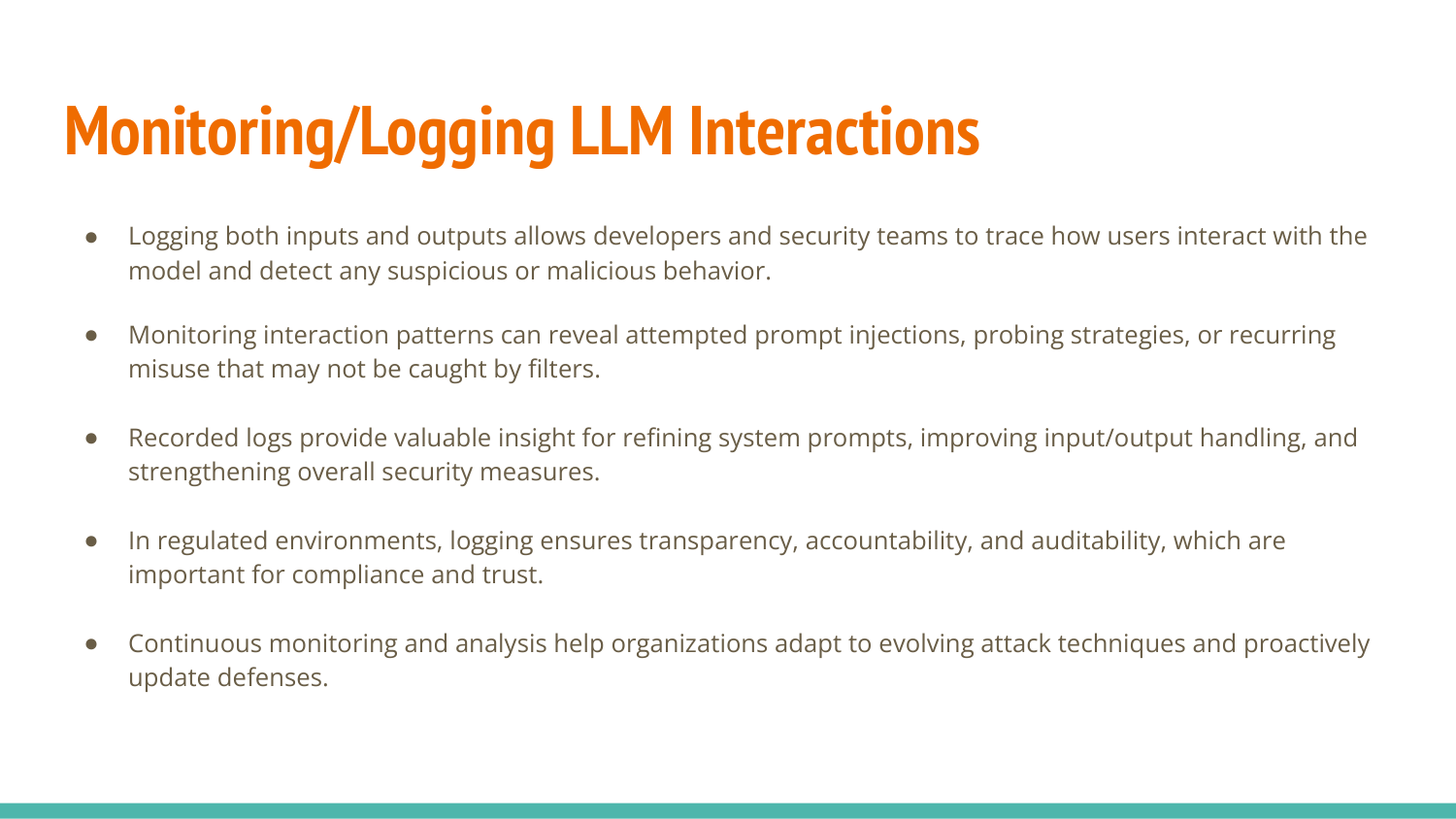

# Monitoring/Logging LLM Interactions
Logging both inputs and outputs allows developers and security teams to trace how users interact with the model and detect any suspicious or malicious behavior.
Monitoring interaction patterns can reveal attempted prompt injections, probing strategies, or recurring misuse that may not be caught by filters.
Recorded logs provide valuable insight for refining system prompts, improving input/output handling, and strengthening overall security measures.
In regulated environments, logging ensures transparency, accountability, and auditability, which are important for compliance and trust.
Continuous monitoring and analysis help organizations adapt to evolving attack techniques and proactively update defenses.